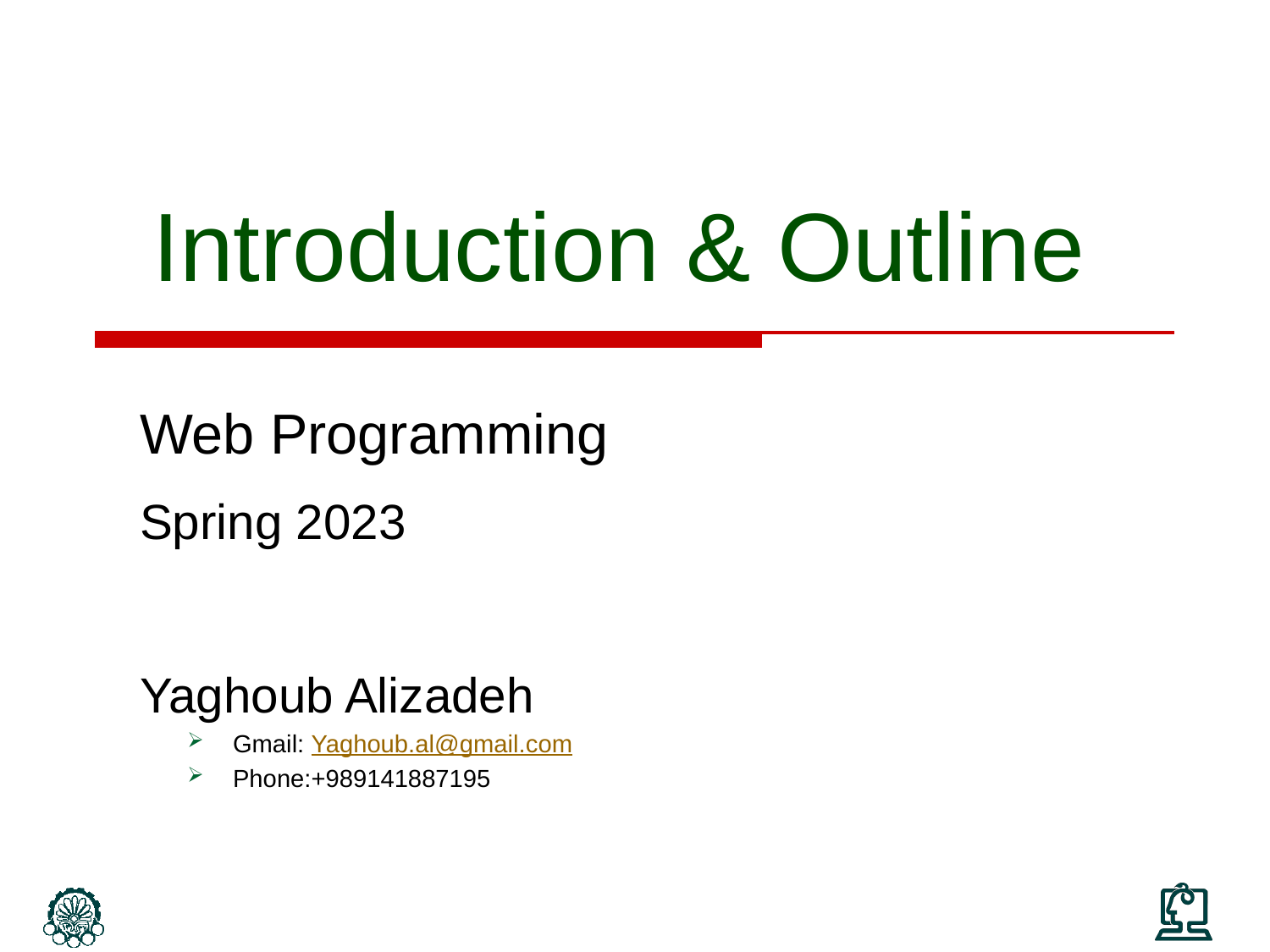

# Introduction & Outline
Web Programming
Spring 2023

Yaghoub Alizadeh
Gmail: Yaghoub.al@gmail.com
Phone:+989141887195